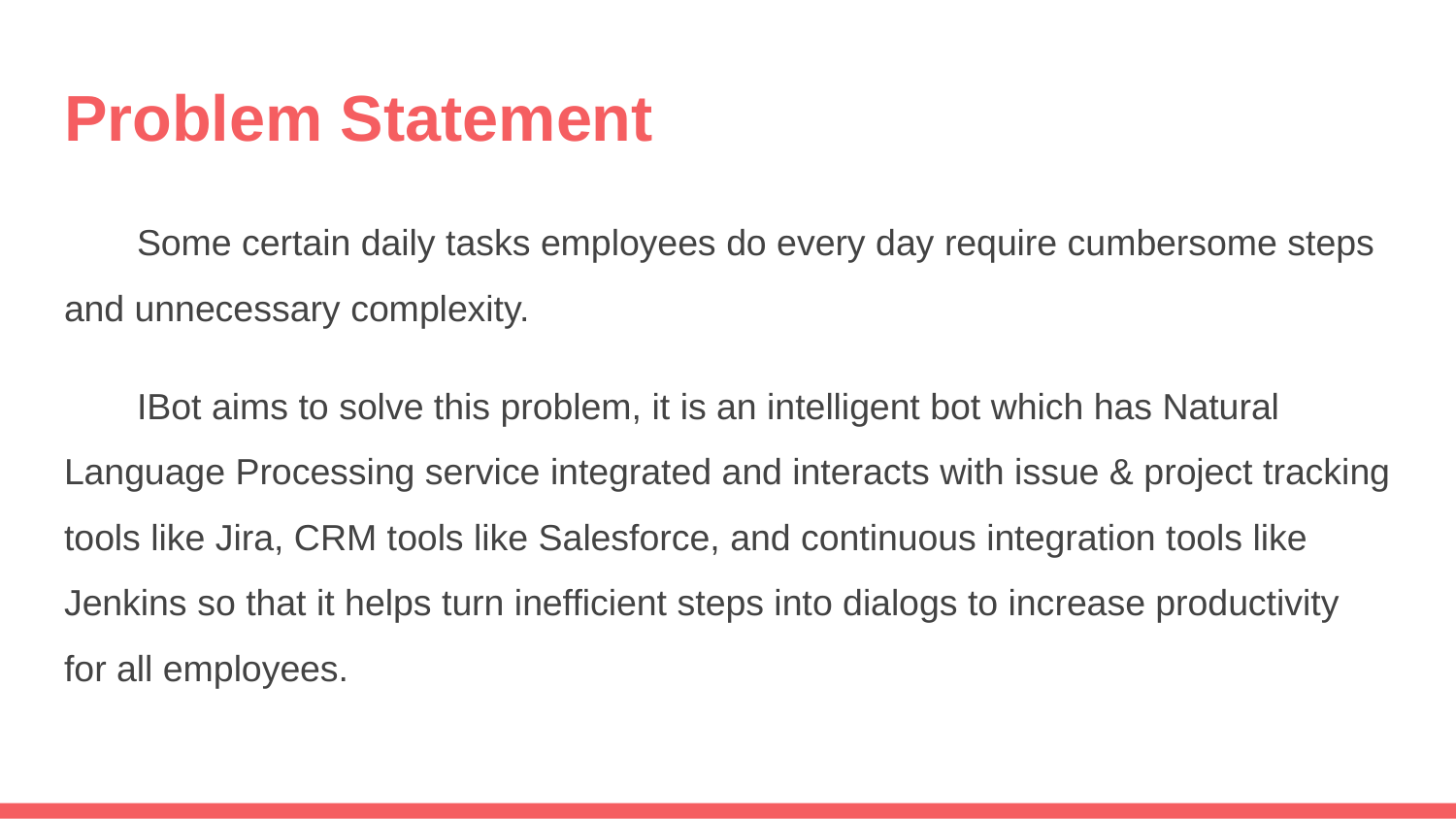

# Problem Statement
Some certain daily tasks employees do every day require cumbersome steps and unnecessary complexity.
IBot aims to solve this problem, it is an intelligent bot which has Natural Language Processing service integrated and interacts with issue & project tracking tools like Jira, CRM tools like Salesforce, and continuous integration tools like Jenkins so that it helps turn inefficient steps into dialogs to increase productivity for all employees.